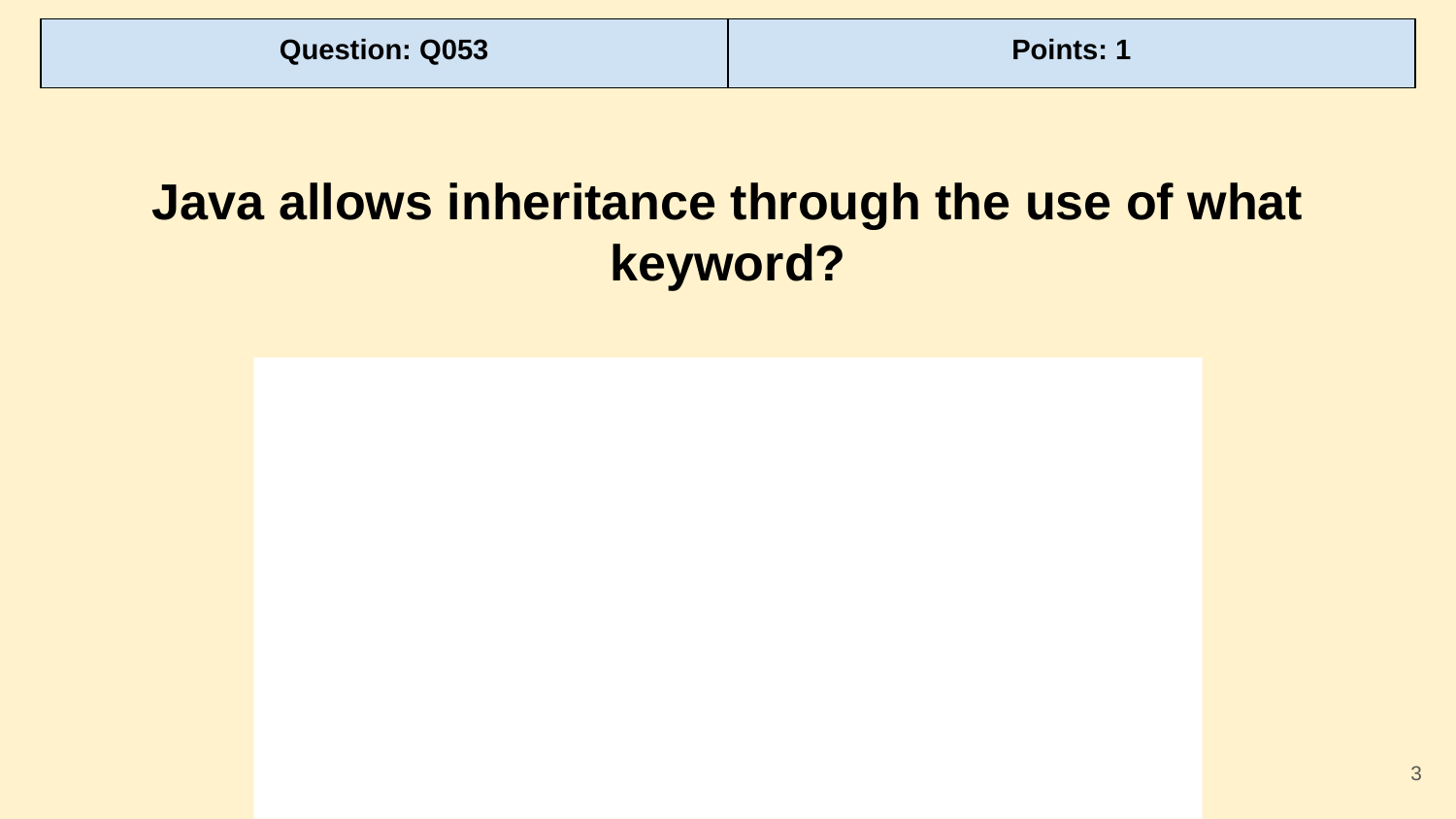

| Question: Q053 | Points: 1 |
| --- | --- |
Java allows inheritance through the use of what keyword?

3